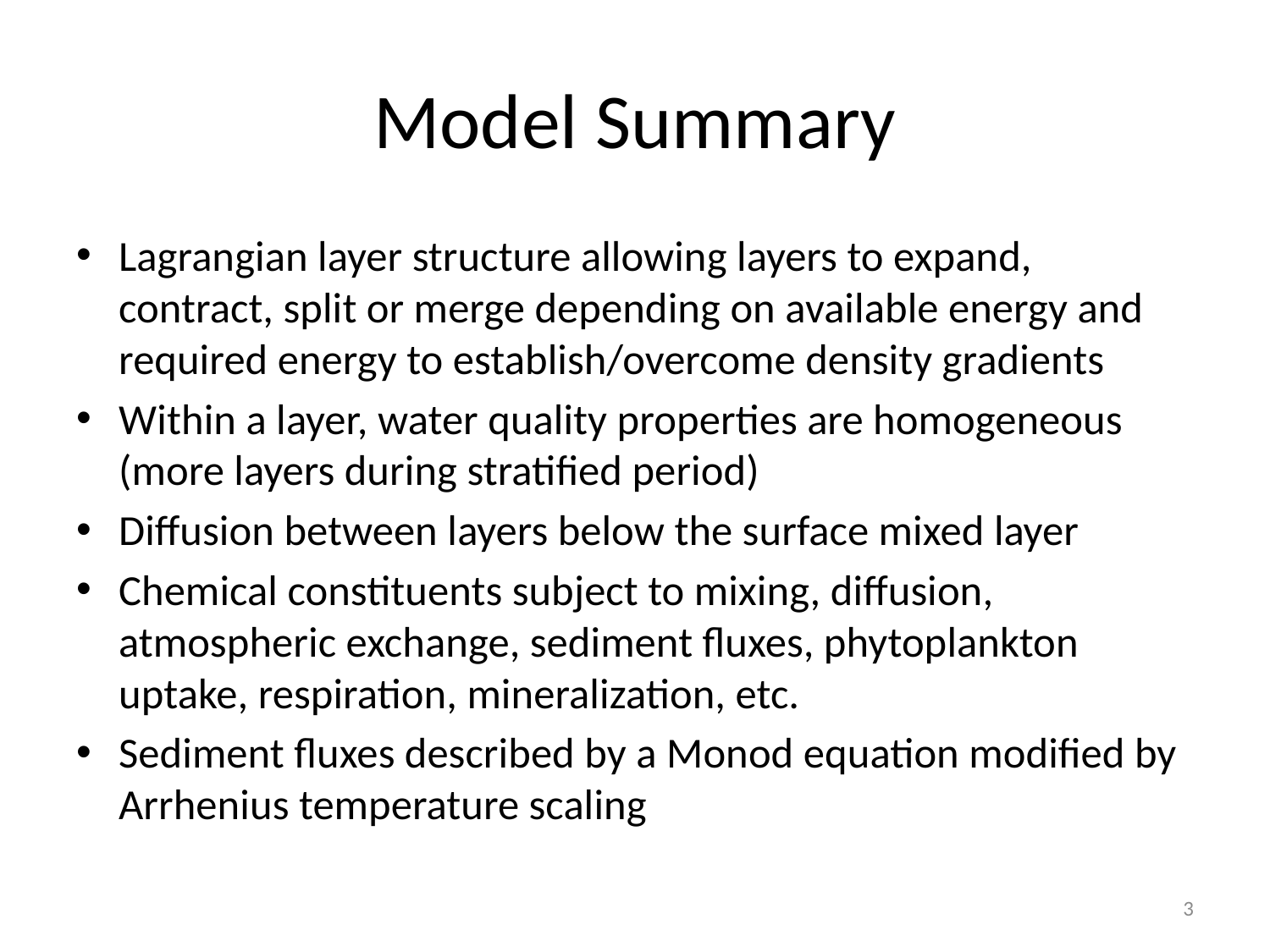

# Model Summary
Lagrangian layer structure allowing layers to expand, contract, split or merge depending on available energy and required energy to establish/overcome density gradients
Within a layer, water quality properties are homogeneous (more layers during stratified period)
Diffusion between layers below the surface mixed layer
Chemical constituents subject to mixing, diffusion, atmospheric exchange, sediment fluxes, phytoplankton uptake, respiration, mineralization, etc.
Sediment fluxes described by a Monod equation modified by Arrhenius temperature scaling

3